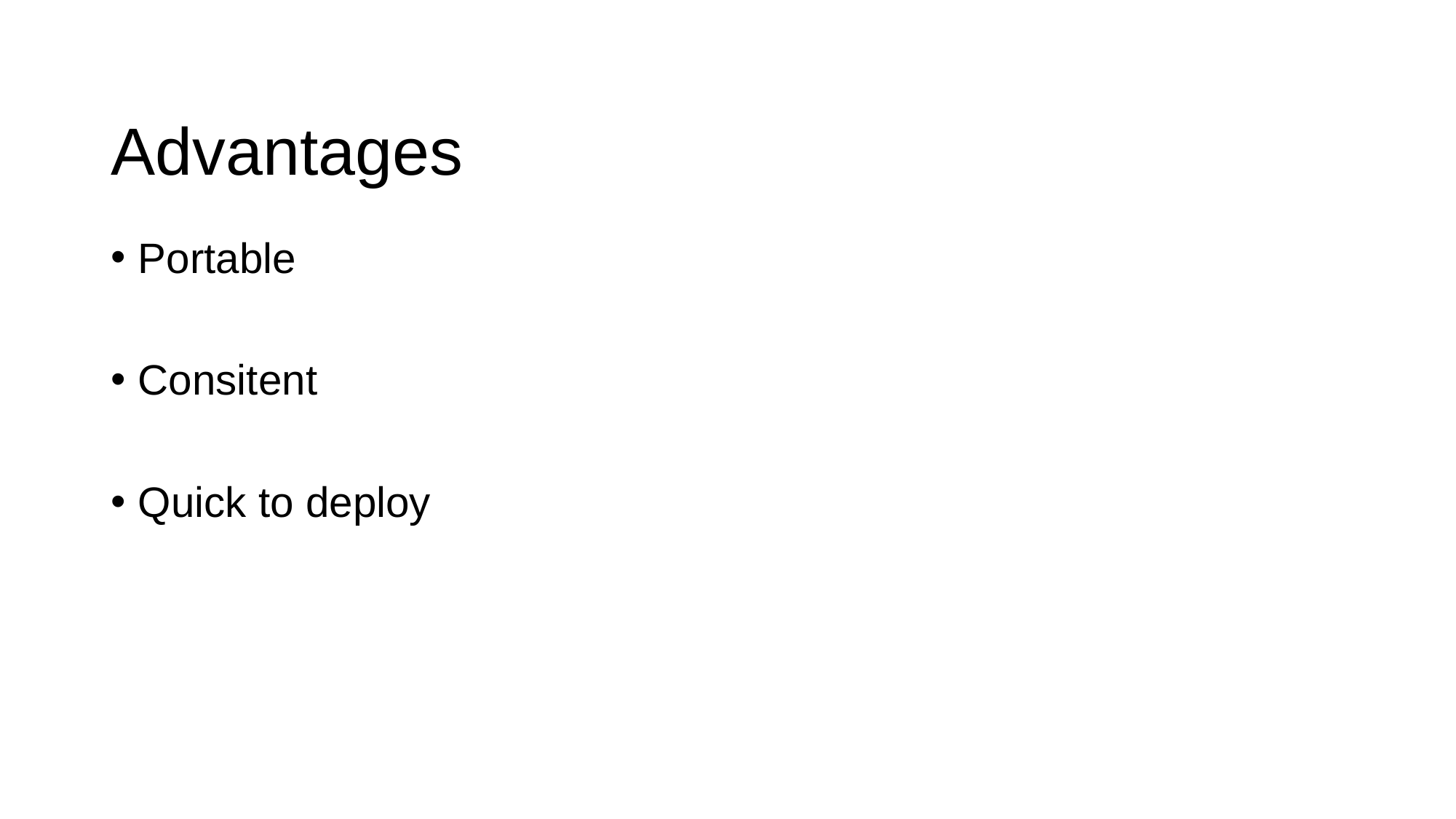

# Advantages
Portable

Consitent

Quick to deploy